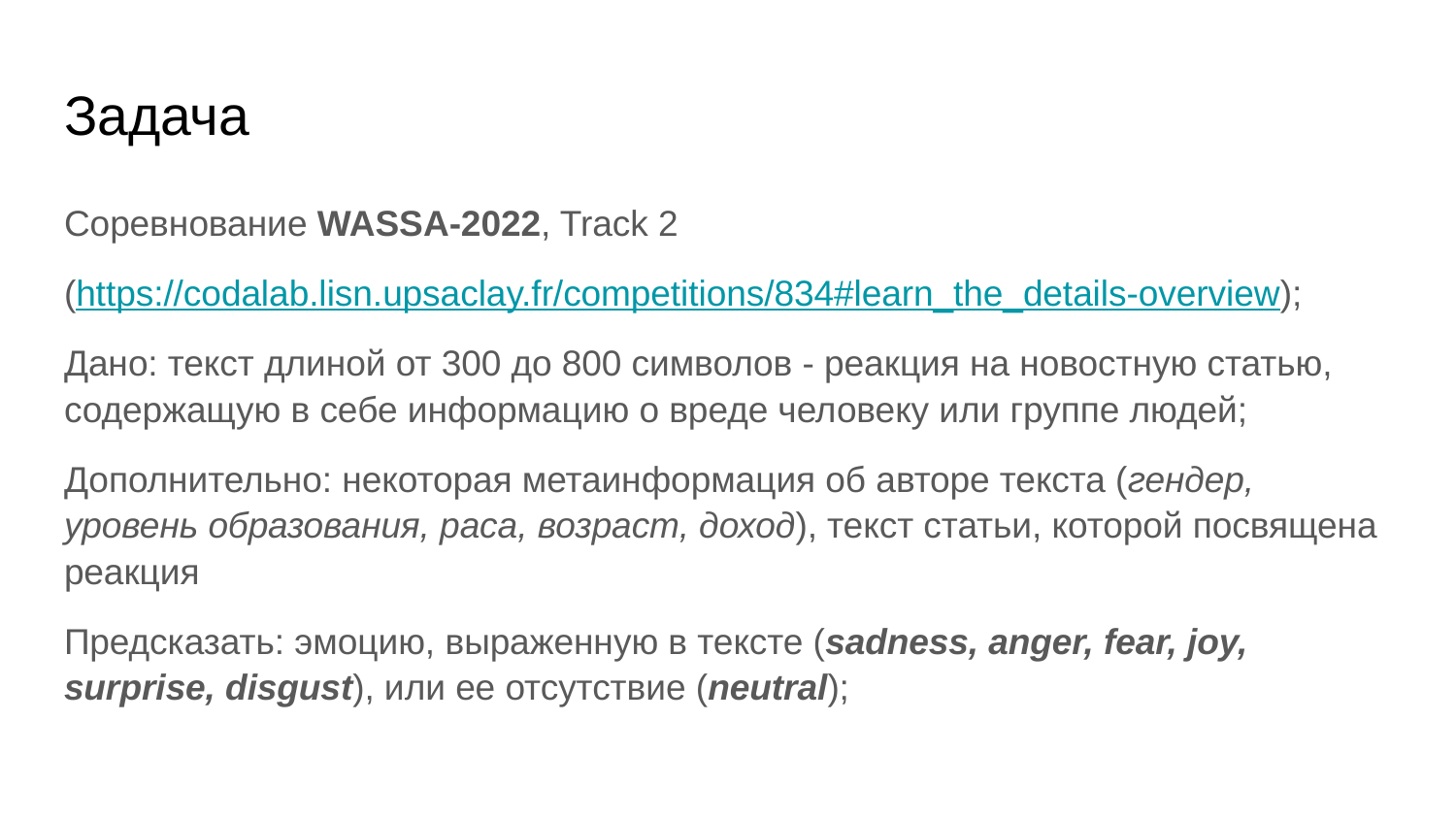

# Задача
Соревнование WASSA-2022, Track 2
(https://codalab.lisn.upsaclay.fr/competitions/834#learn_the_details-overview);
Дано: текст длиной от 300 до 800 символов - реакция на новостную статью, содержащую в себе информацию о вреде человеку или группе людей;
Дополнительно: некоторая метаинформация об авторе текста (гендер, уровень образования, раса, возраст, доход), текст статьи, которой посвящена реакция
Предсказать: эмоцию, выраженную в тексте (sadness, anger, fear, joy, surprise, disgust), или ее отсутствие (neutral);